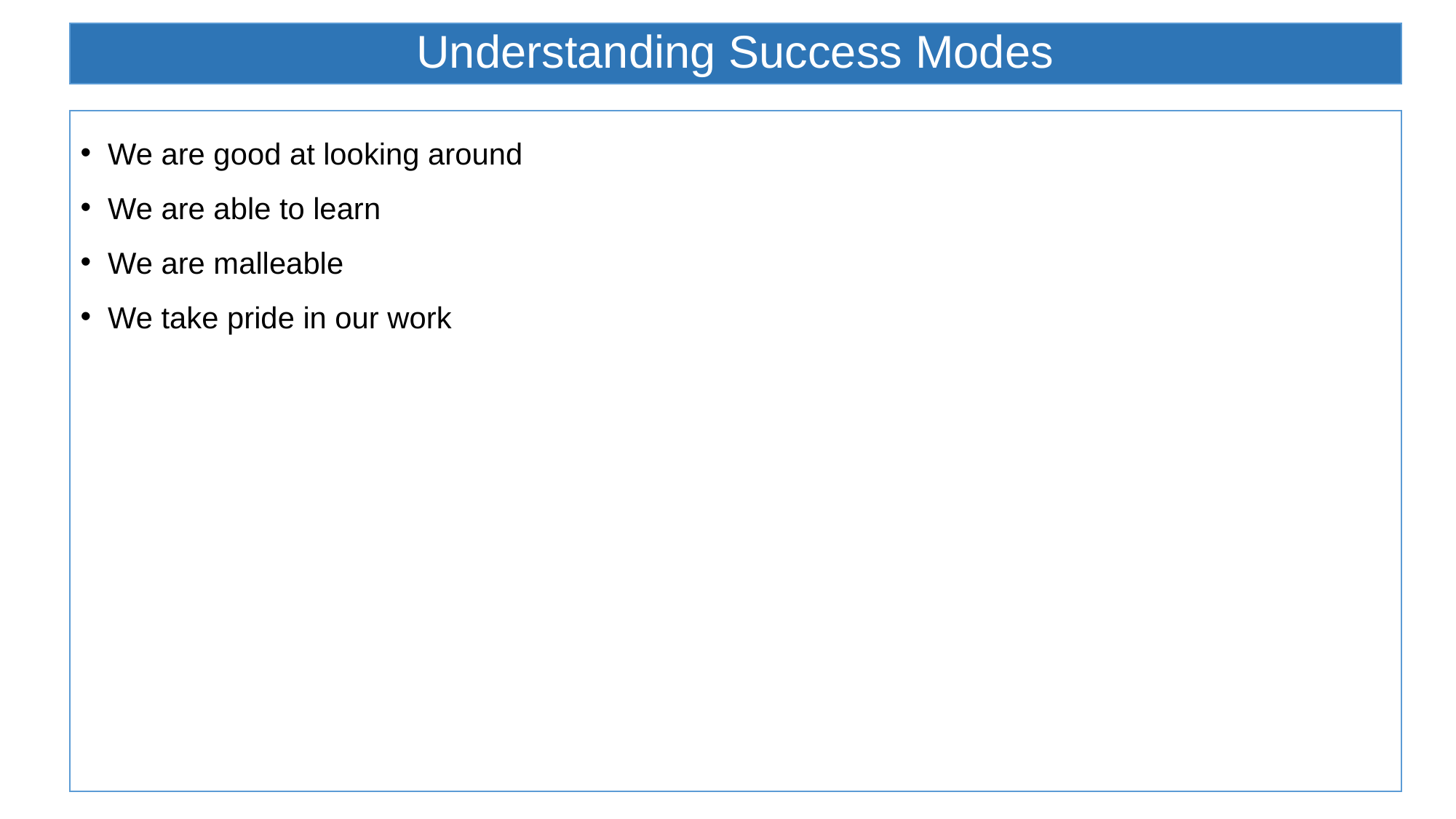

# Understanding Success Modes
We are good at looking around
We are able to learn
We are malleable
We take pride in our work